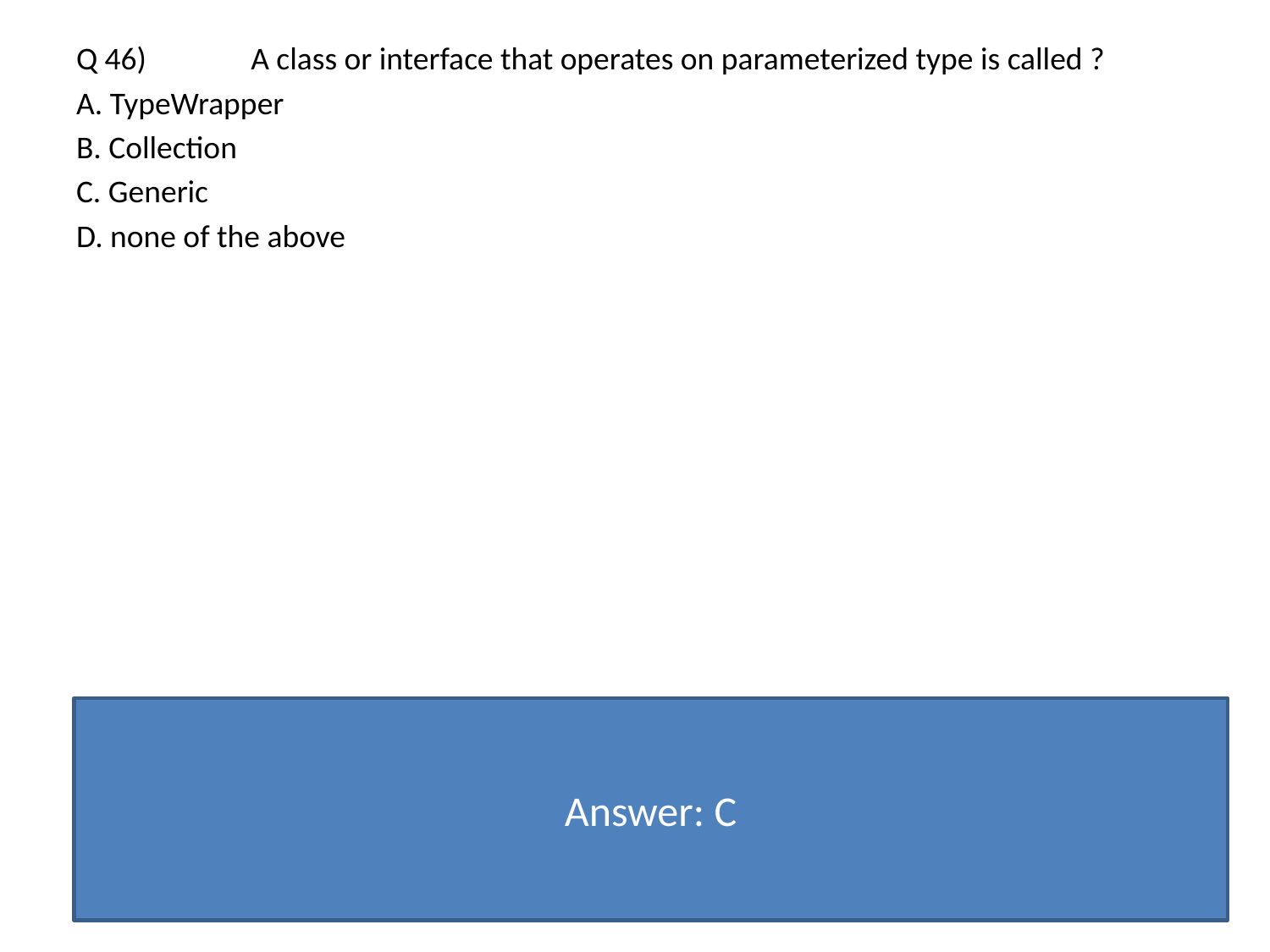

Q 46) 	A class or interface that operates on parameterized type is called ?
A. TypeWrapper
B. Collection
C. Generic
D. none of the above
Answer: C